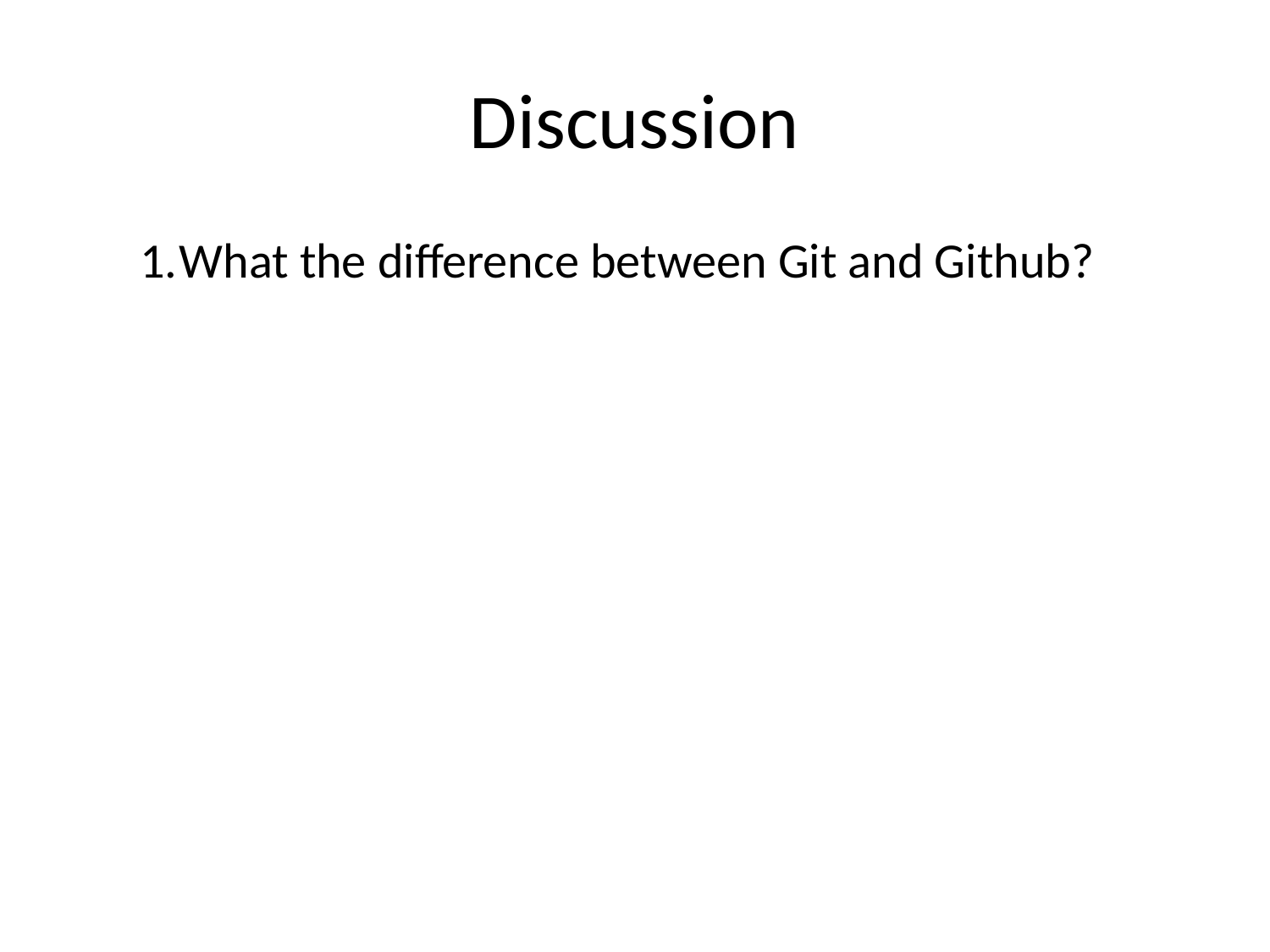

# Discussion
What the difference between Git and Github?